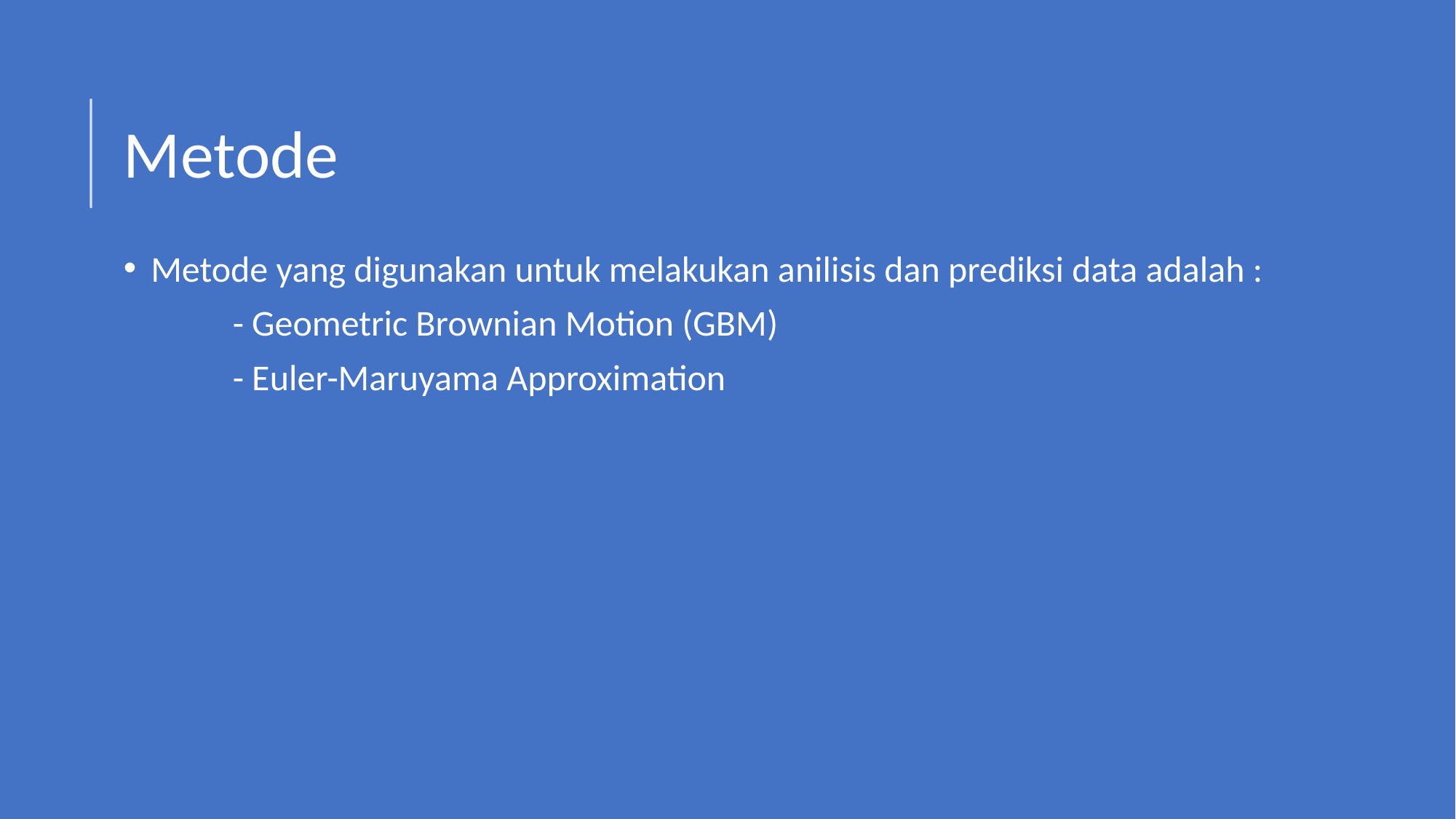

# Metode
Metode yang digunakan untuk melakukan anilisis dan prediksi data adalah :
	- Geometric Brownian Motion (GBM)
	- Euler-Maruyama Approximation